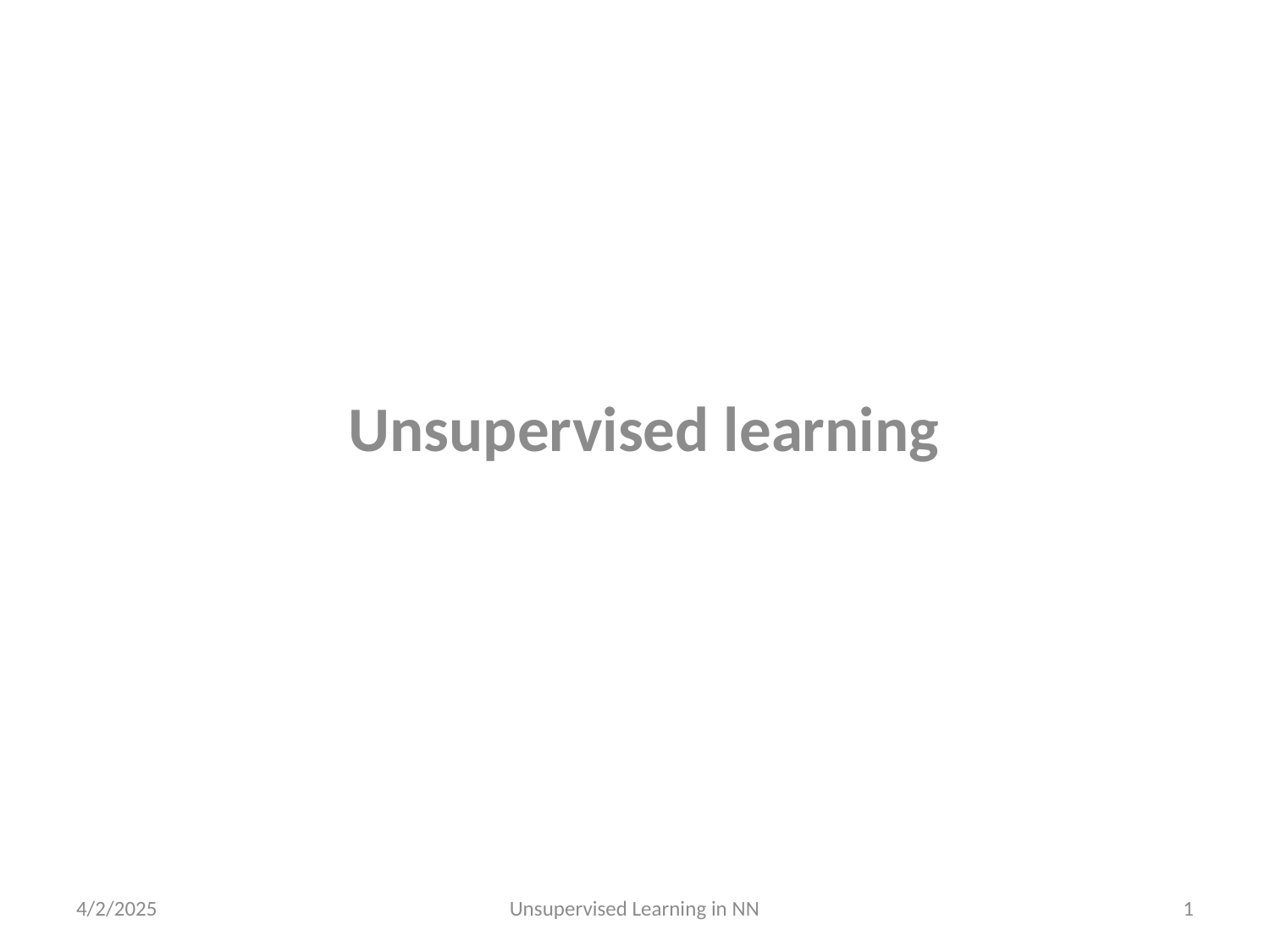

Unsupervised learning
4/2/2025
Unsupervised Learning in NN
1